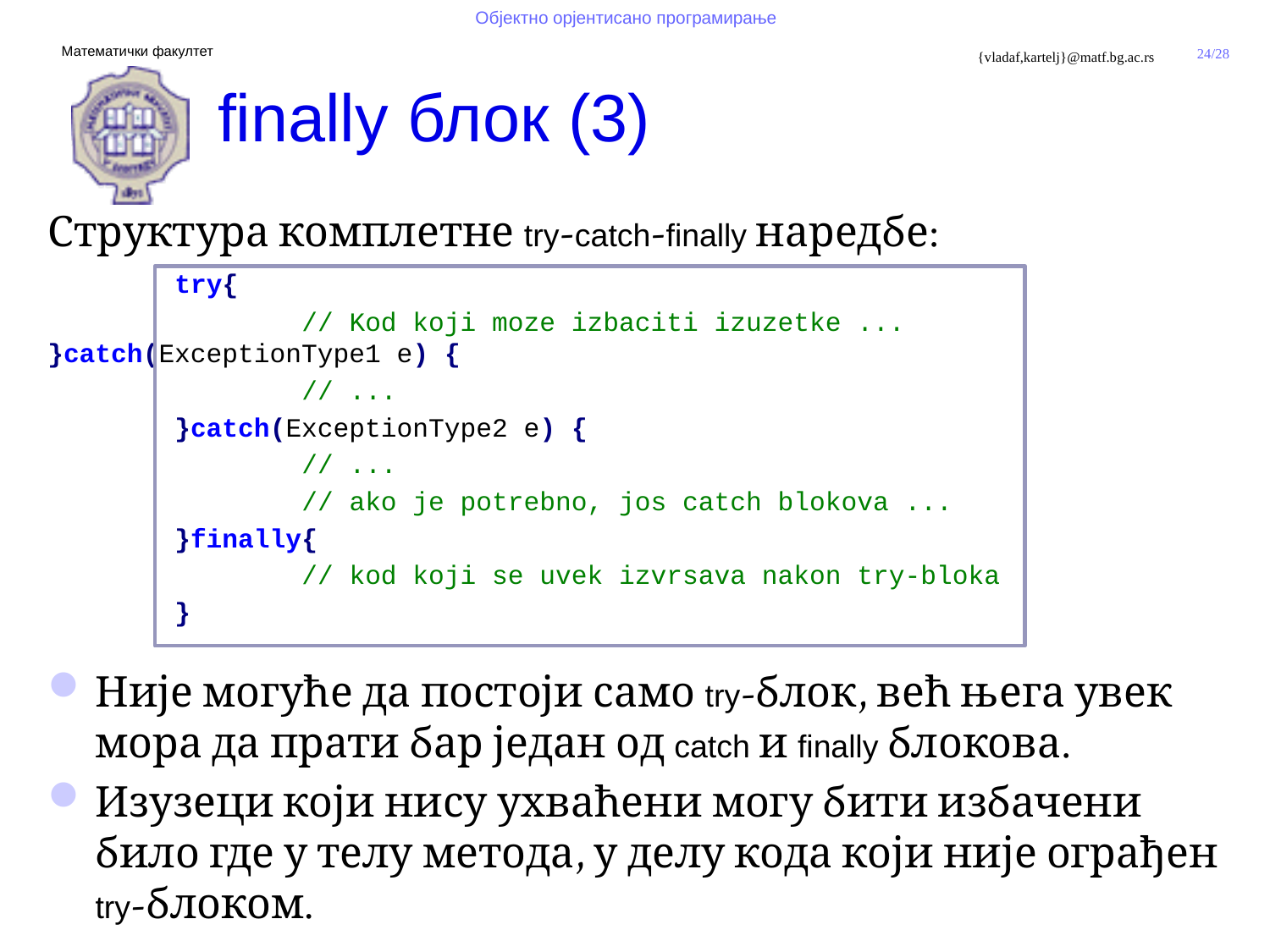

# finally блок (3)
Структура комплетне try-catch-finally наредбе:
	try{
		// Kod koji moze izbaciti izuzetke ... 	}catch(ExceptionType1 e) {
		// ...
	}catch(ExceptionType2 e) {
		// ...
		// ako je potrebno, jos catch blokova ...
	}finally{
		// kod koji se uvek izvrsava nakon try-bloka
	}

Није могуће да постоји само try-блок, већ њега увек мора да прати бар један од catch и finally блокова.
Изузеци који нису ухваћени могу бити избачени било где у телу метода, у делу кода који није ограђен try-блоком.